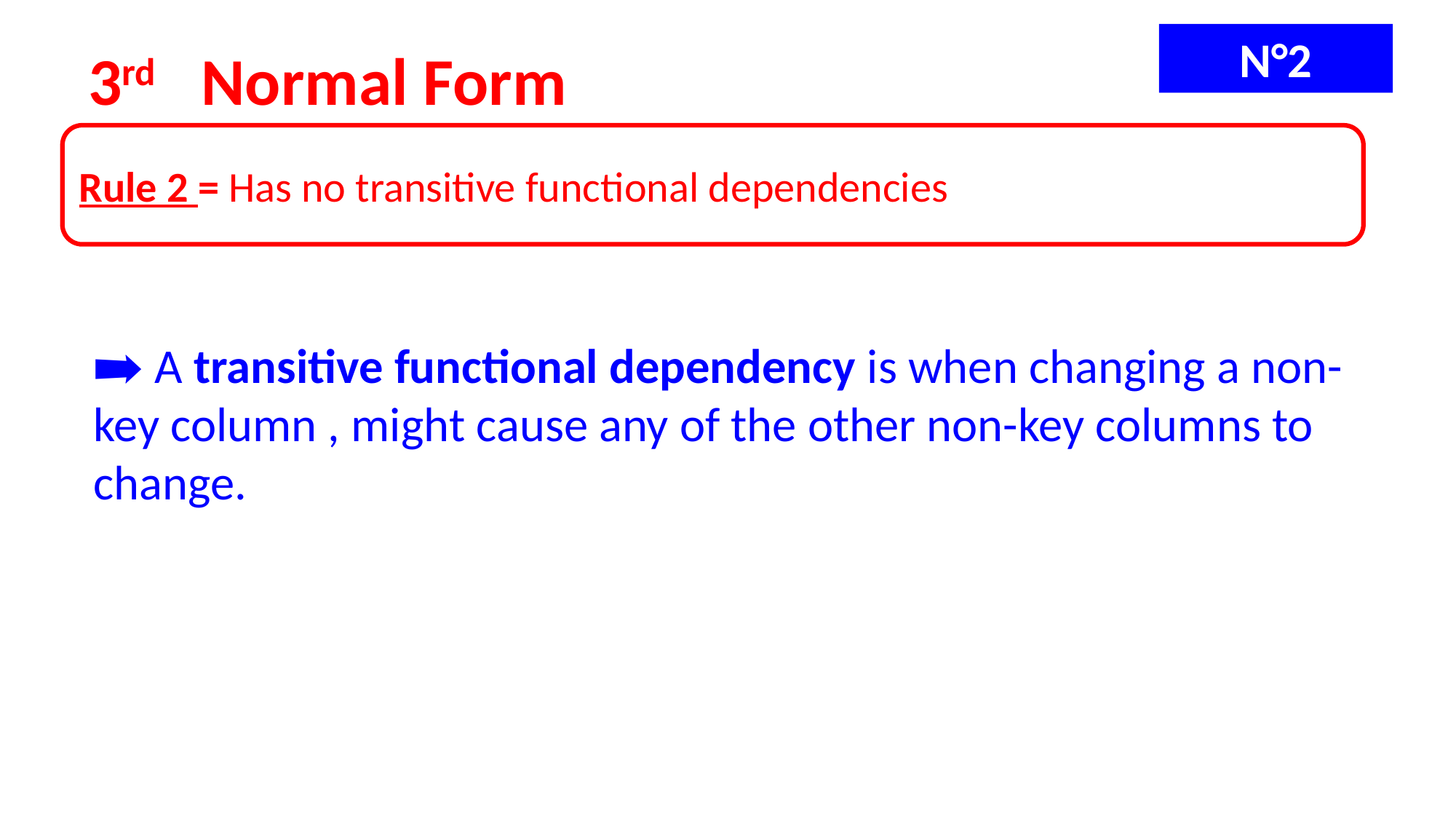

N°2
3rd   Normal Form
Rule 2 = Has no transitive functional dependencies
➡️ A transitive functional dependency is when changing a non-key column , might cause any of the other non-key columns to change.